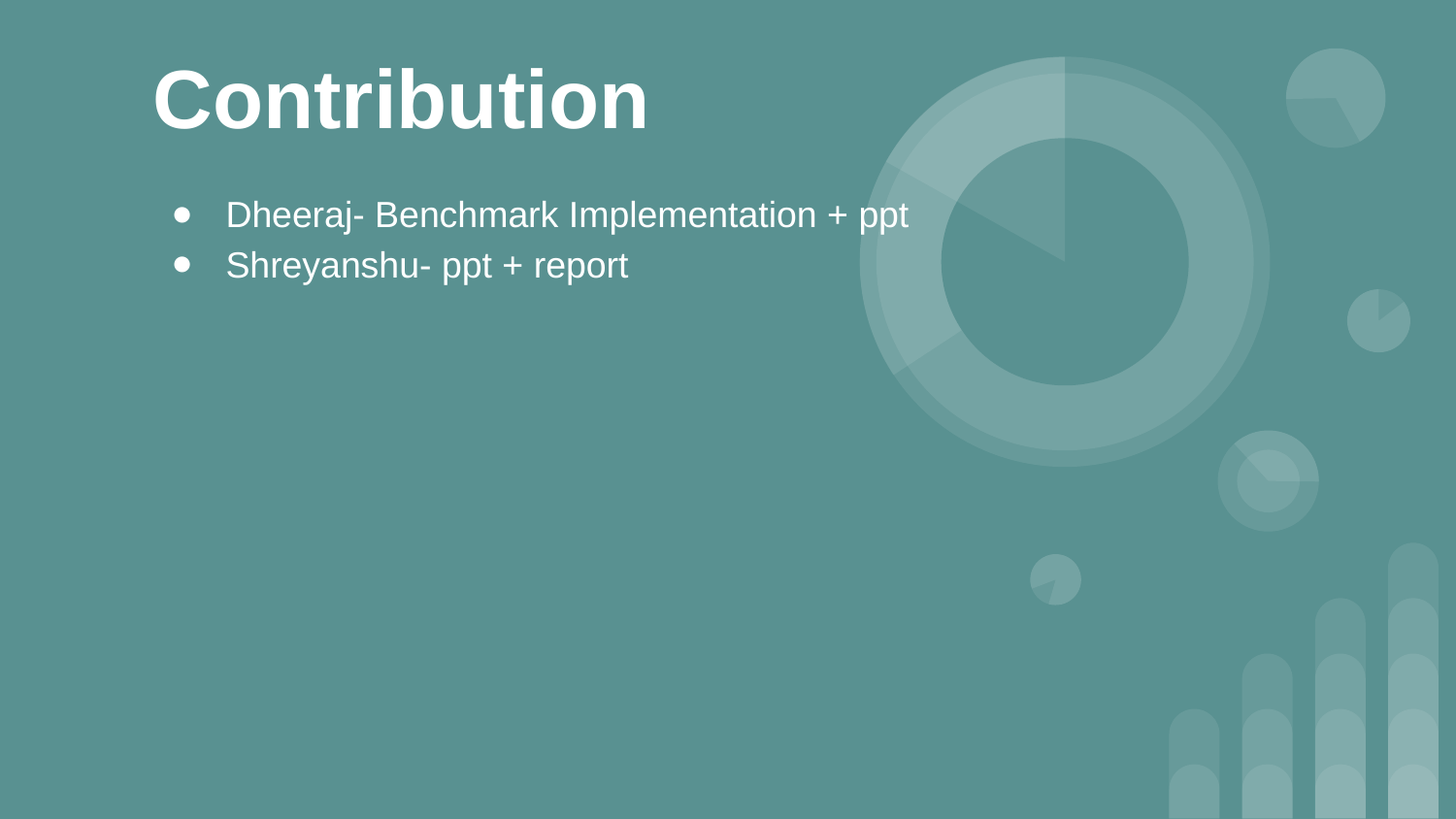

# Contribution
Dheeraj- Benchmark Implementation + ppt
Shreyanshu- ppt + report